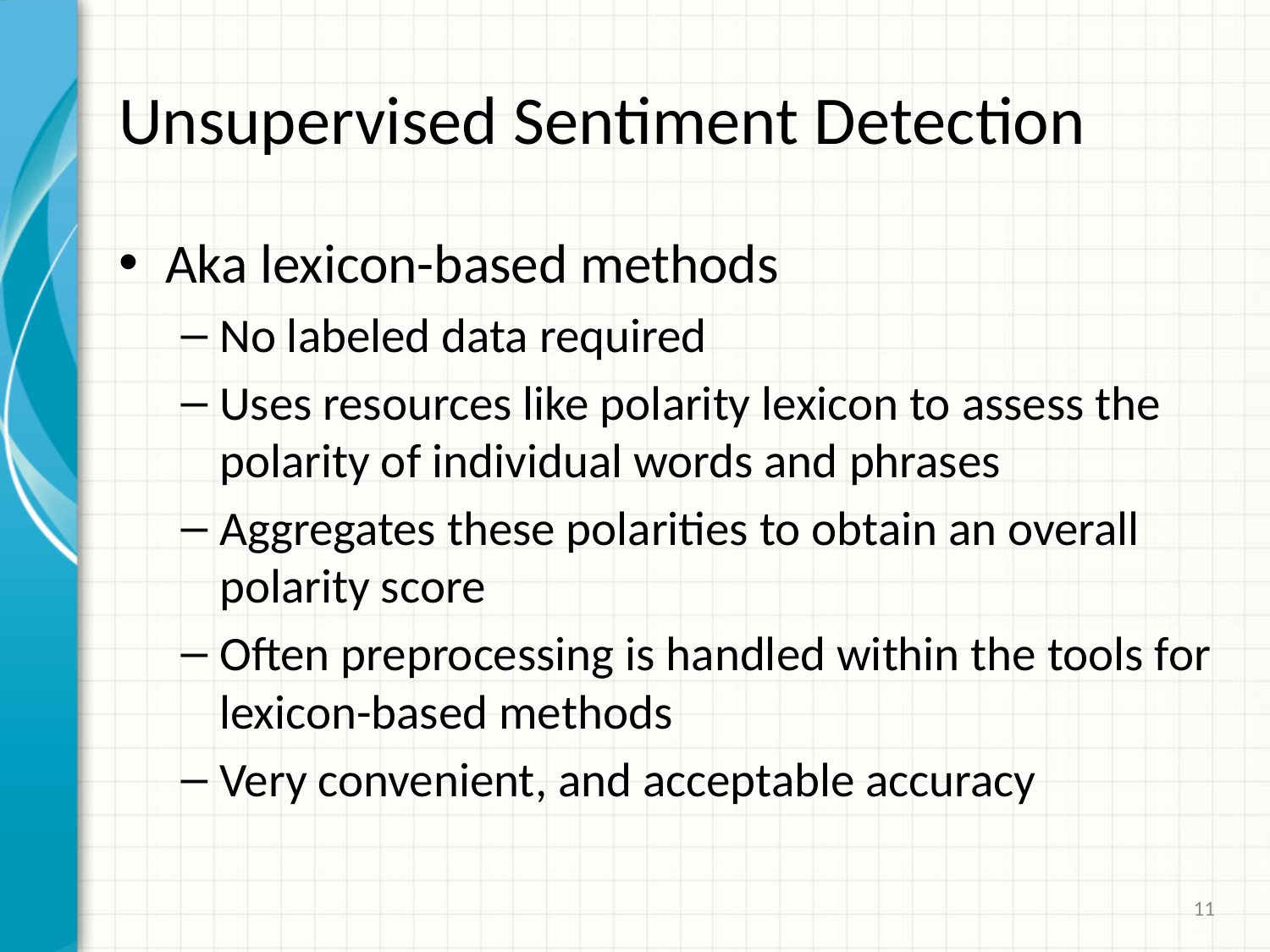

# Unsupervised Sentiment Detection
Aka lexicon-based methods
No labeled data required
Uses resources like polarity lexicon to assess the polarity of individual words and phrases
Aggregates these polarities to obtain an overall polarity score
Often preprocessing is handled within the tools for lexicon-based methods
Very convenient, and acceptable accuracy
11